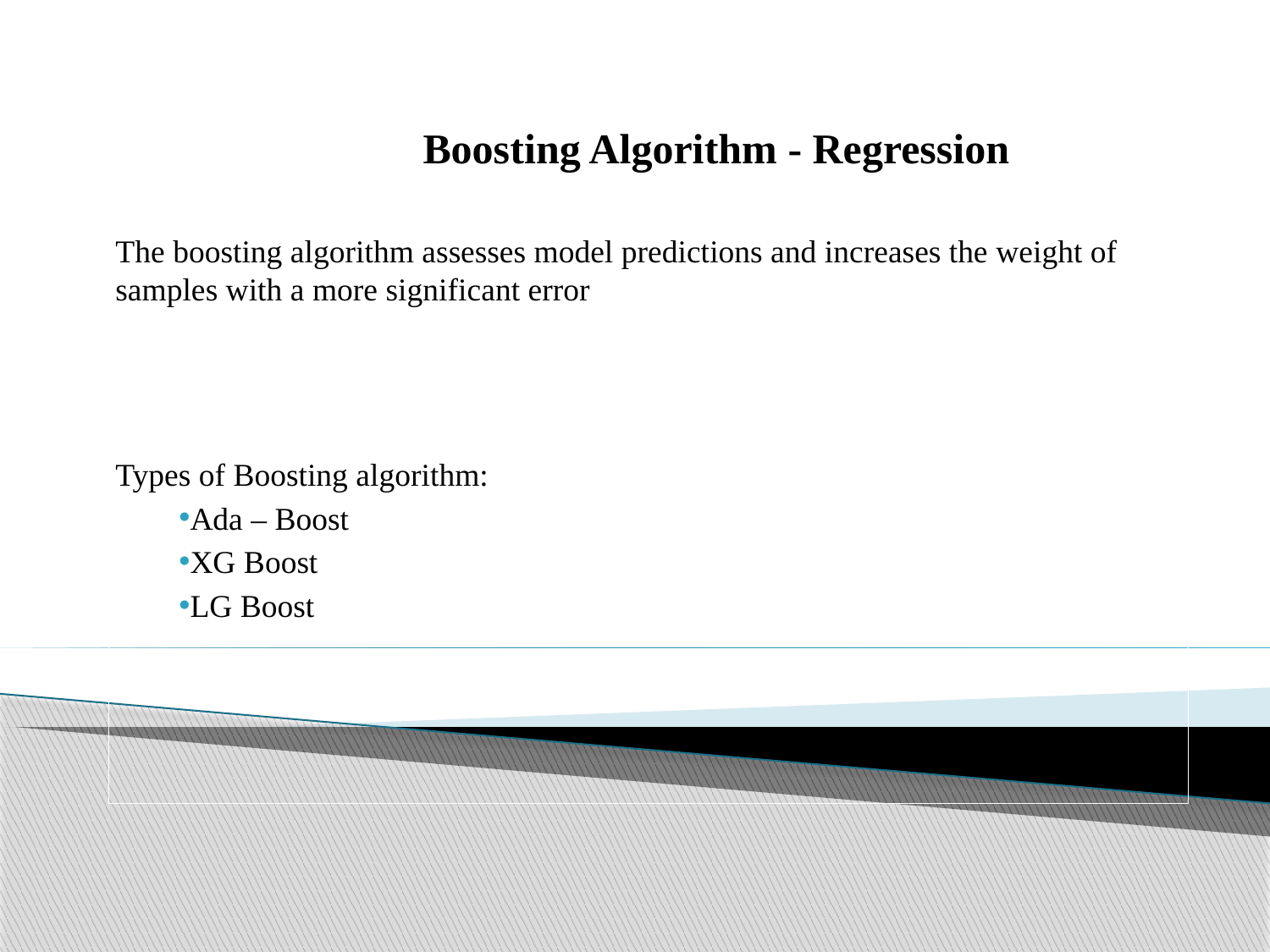

# Boosting Algorithm - Regression

The boosting algorithm assesses model predictions and increases the weight of samples with a more significant error

Types of Boosting algorithm:
Ada – Boost
XG Boost
LG Boost